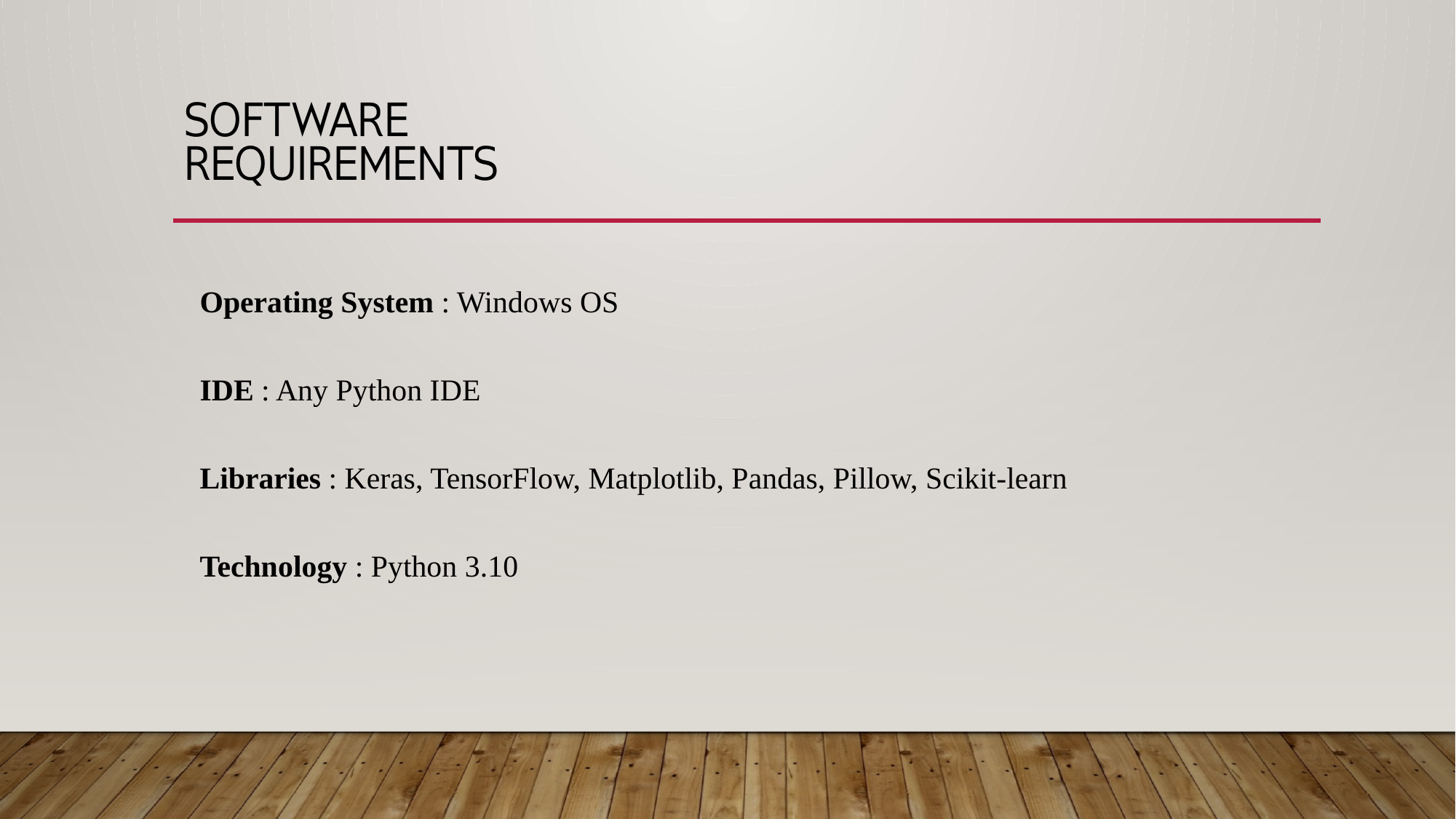

# Software requirements
Operating System : Windows OS
IDE : Any Python IDE
Libraries : Keras, TensorFlow, Matplotlib, Pandas, Pillow, Scikit-learn
Technology : Python 3.10